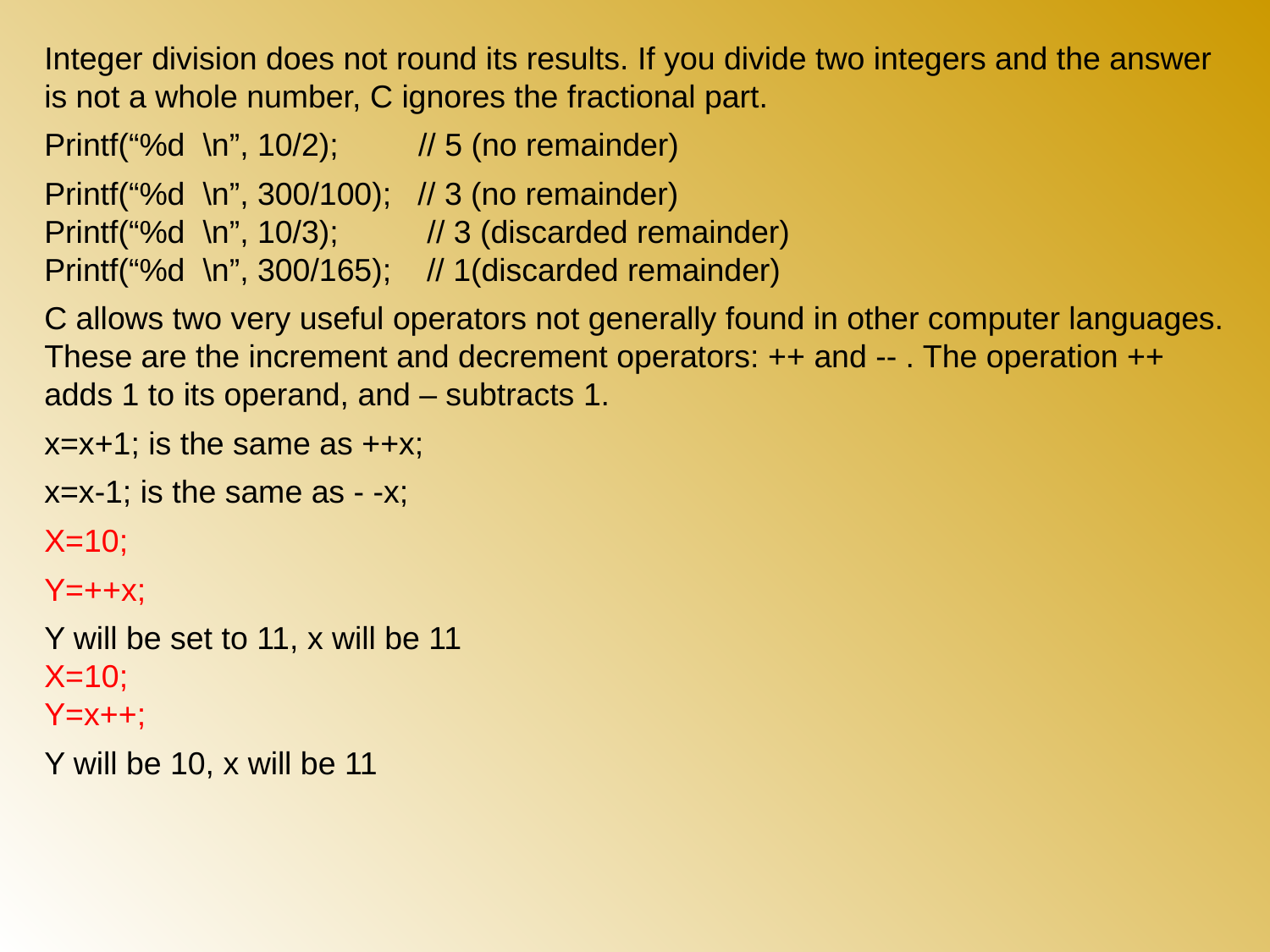

Integer division does not round its results. If you divide two integers and the answer is not a whole number, C ignores the fractional part.
Printf(“%d  \n”, 10/2);         // 5 (no remainder)
Printf(“%d  \n”, 300/100);   // 3 (no remainder)
Printf(“%d  \n”, 10/3);          // 3 (discarded remainder)
Printf(“%d  \n”, 300/165);    // 1(discarded remainder)
C allows two very useful operators not generally found in other computer languages. These are the increment and decrement operators: ++ and -- . The operation ++ adds 1 to its operand, and – subtracts 1.
x=x+1; is the same as ++x;
x=x-1; is the same as - -x;
X=10;
Y=++x;
Y will be set to 11, x will be 11
X=10;
Y=x++;
Y will be 10, x will be 11